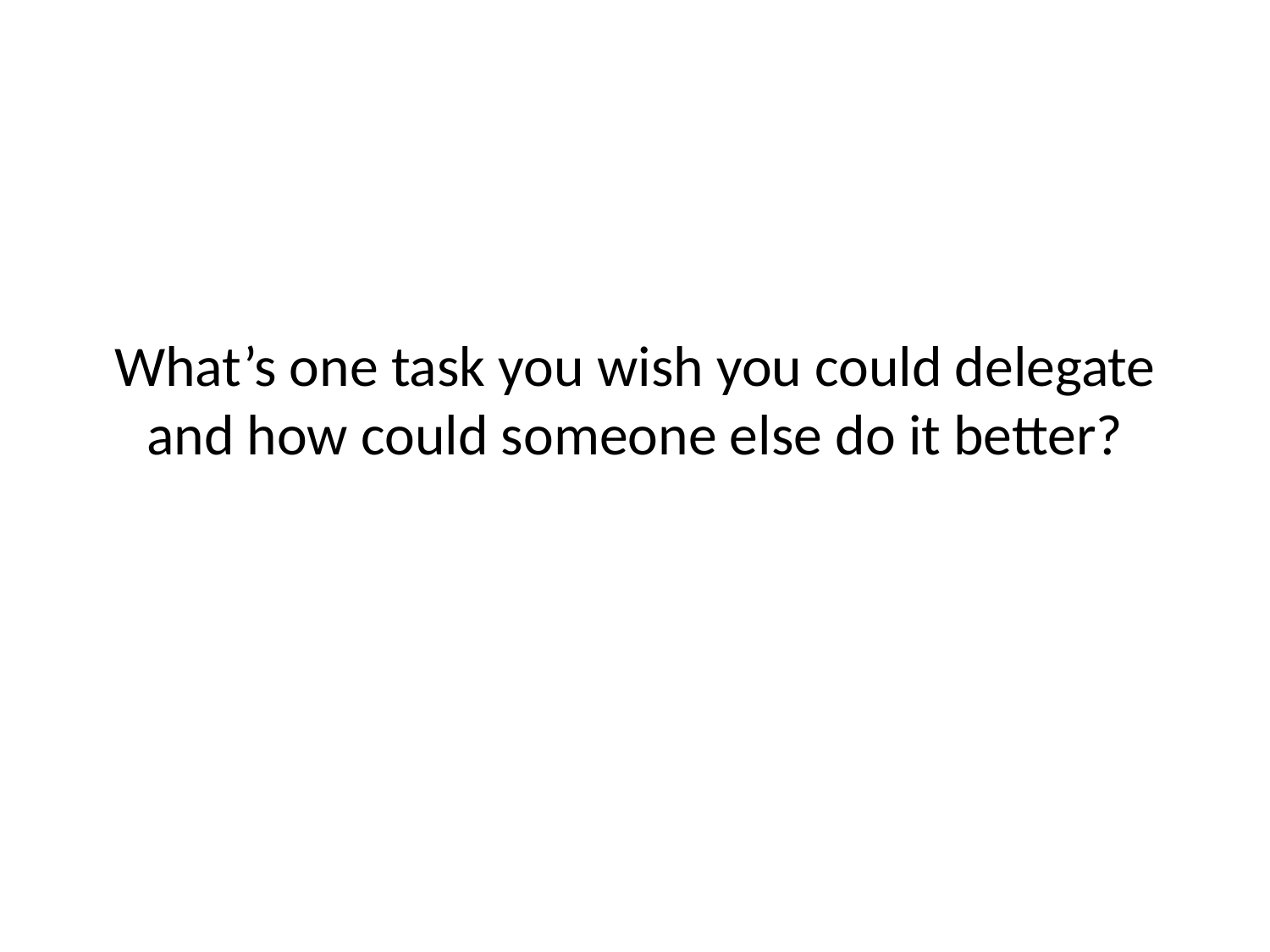

# What’s one task you wish you could delegate and how could someone else do it better?